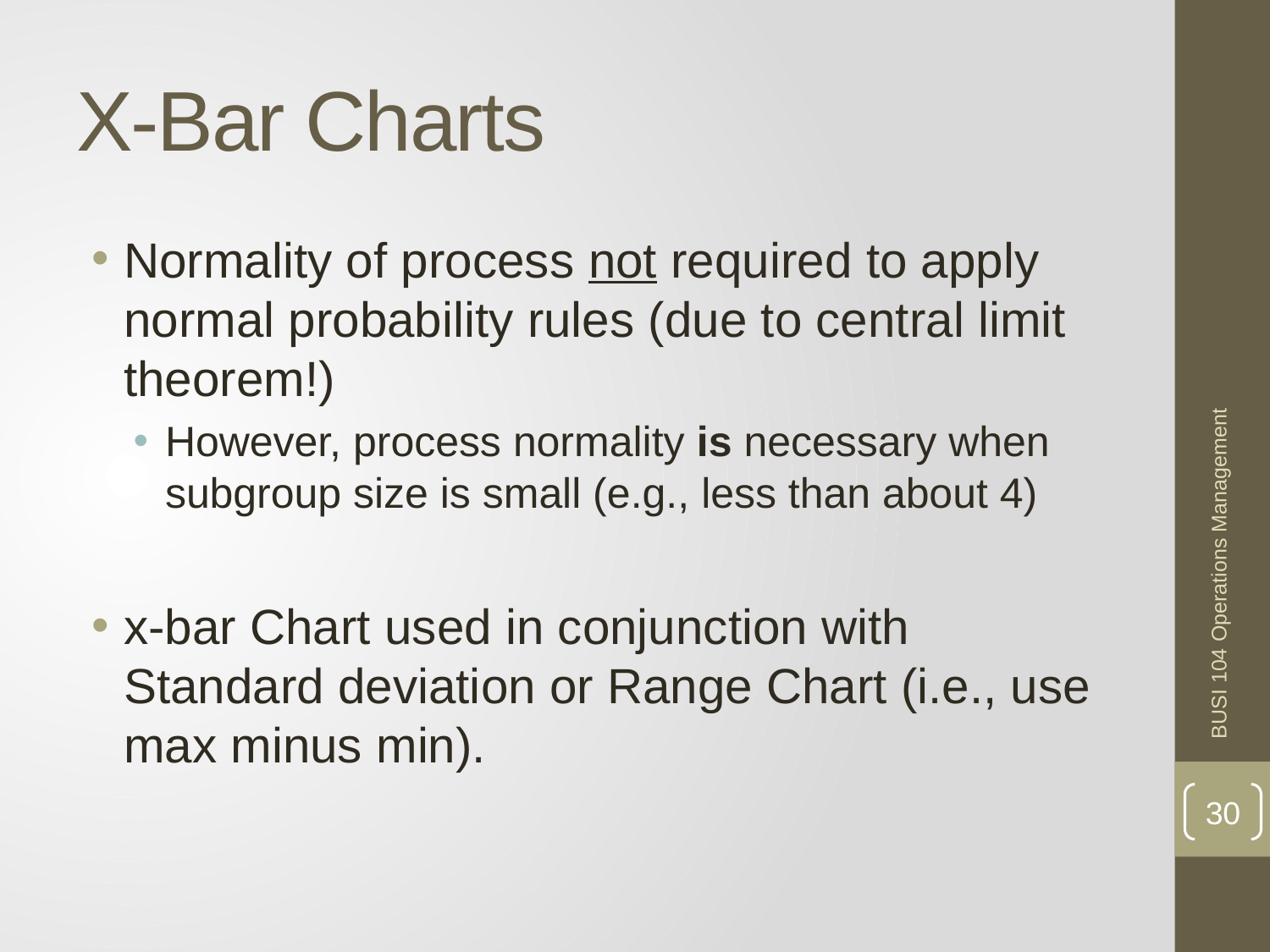

# X-Bar Charts
Normality of process not required to apply normal probability rules (due to central limit theorem!)
However, process normality is necessary when subgroup size is small (e.g., less than about 4)

x-bar Chart used in conjunction with Standard deviation or Range Chart (i.e., use max minus min).

BUSI 104 Operations Management
30